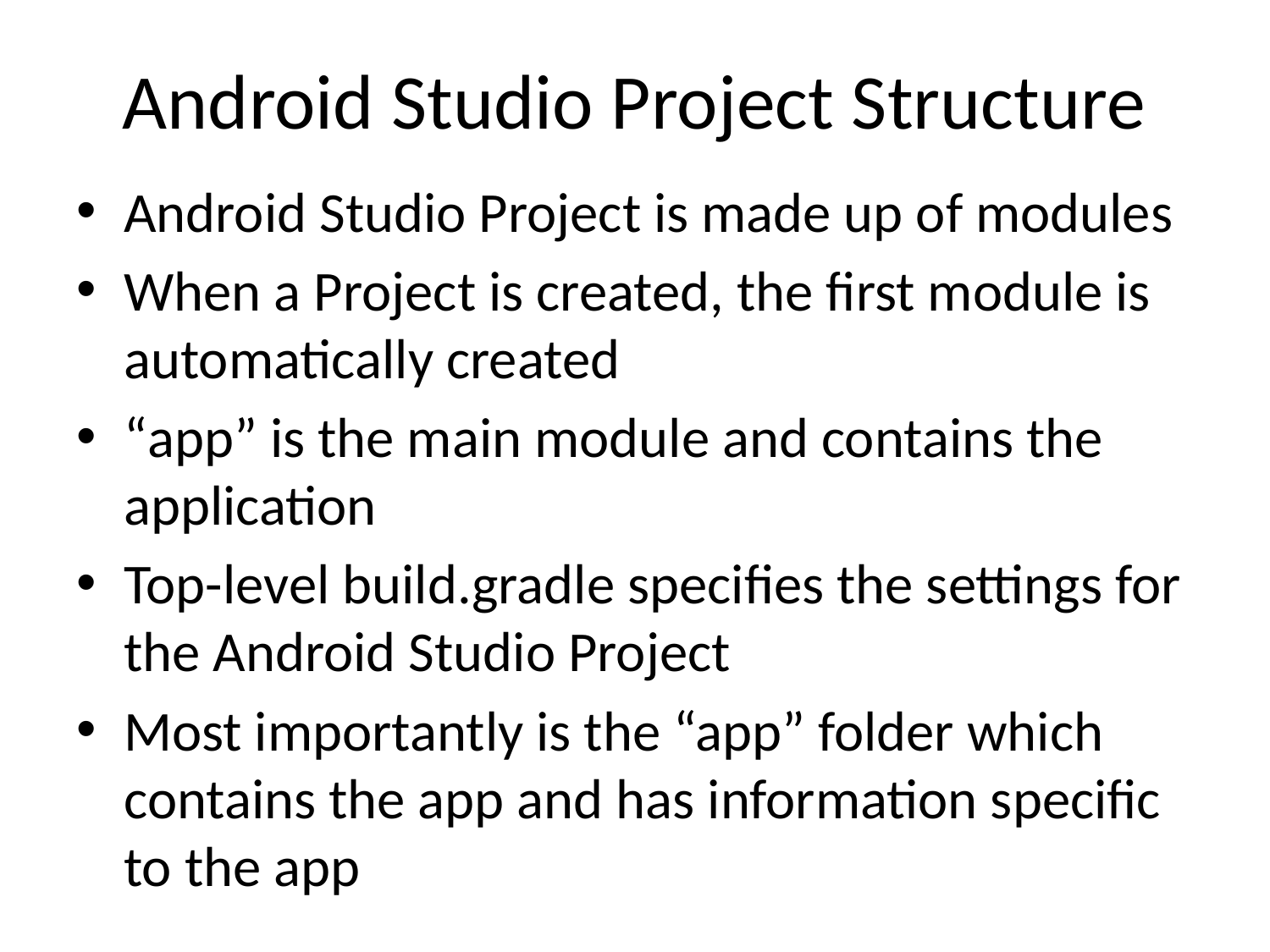

# Android Studio Project Structure
Android Studio Project is made up of modules
When a Project is created, the first module is automatically created
“app” is the main module and contains the application
Top-level build.gradle specifies the settings for the Android Studio Project
Most importantly is the “app” folder which contains the app and has information specific to the app